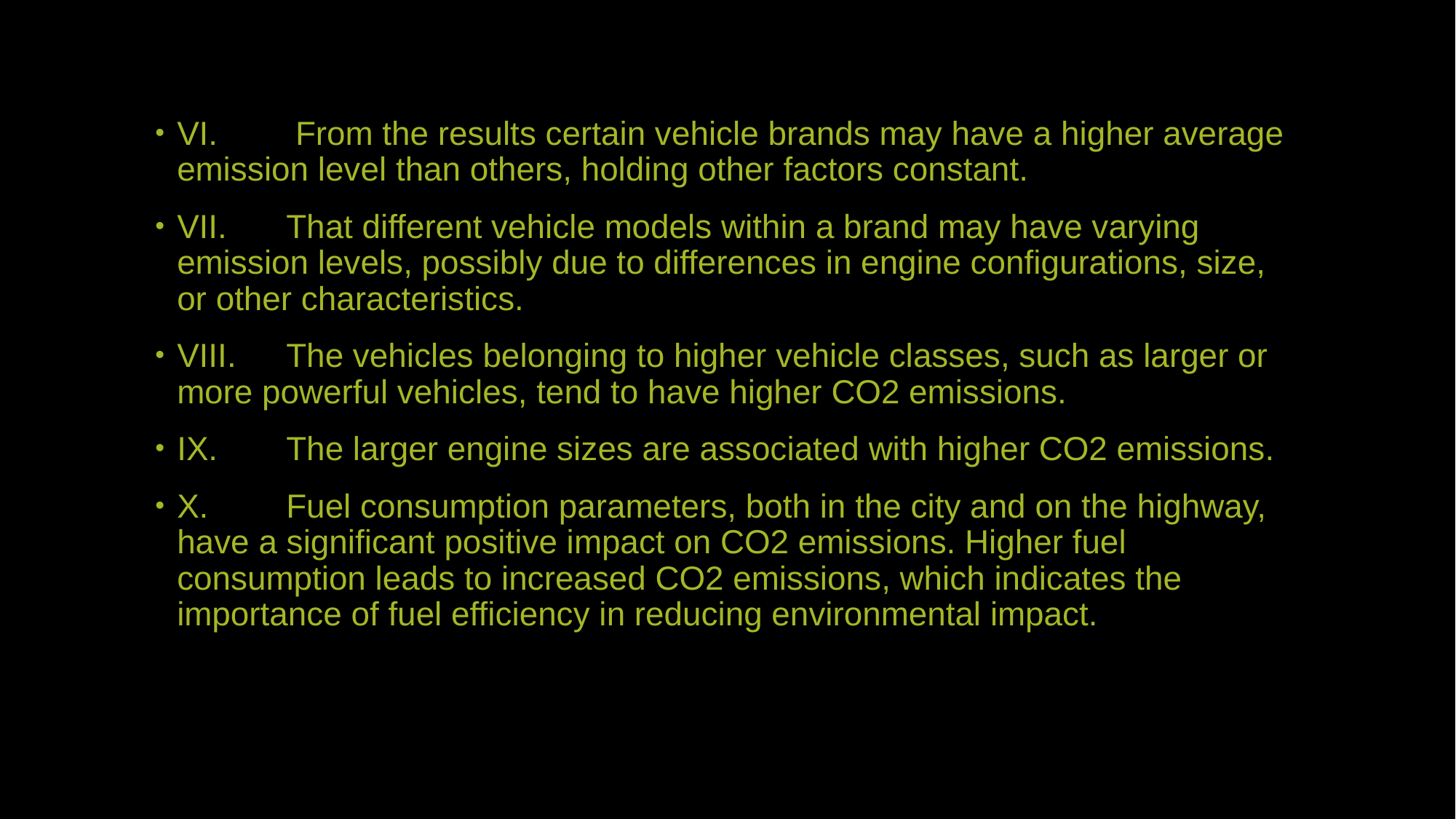

VI.	 From the results certain vehicle brands may have a higher average emission level than others, holding other factors constant.
VII.	That different vehicle models within a brand may have varying emission levels, possibly due to differences in engine configurations, size, or other characteristics.
VIII.	The vehicles belonging to higher vehicle classes, such as larger or more powerful vehicles, tend to have higher CO2 emissions.
IX.	The larger engine sizes are associated with higher CO2 emissions.
X.	Fuel consumption parameters, both in the city and on the highway, have a significant positive impact on CO2 emissions. Higher fuel consumption leads to increased CO2 emissions, which indicates the importance of fuel efficiency in reducing environmental impact.